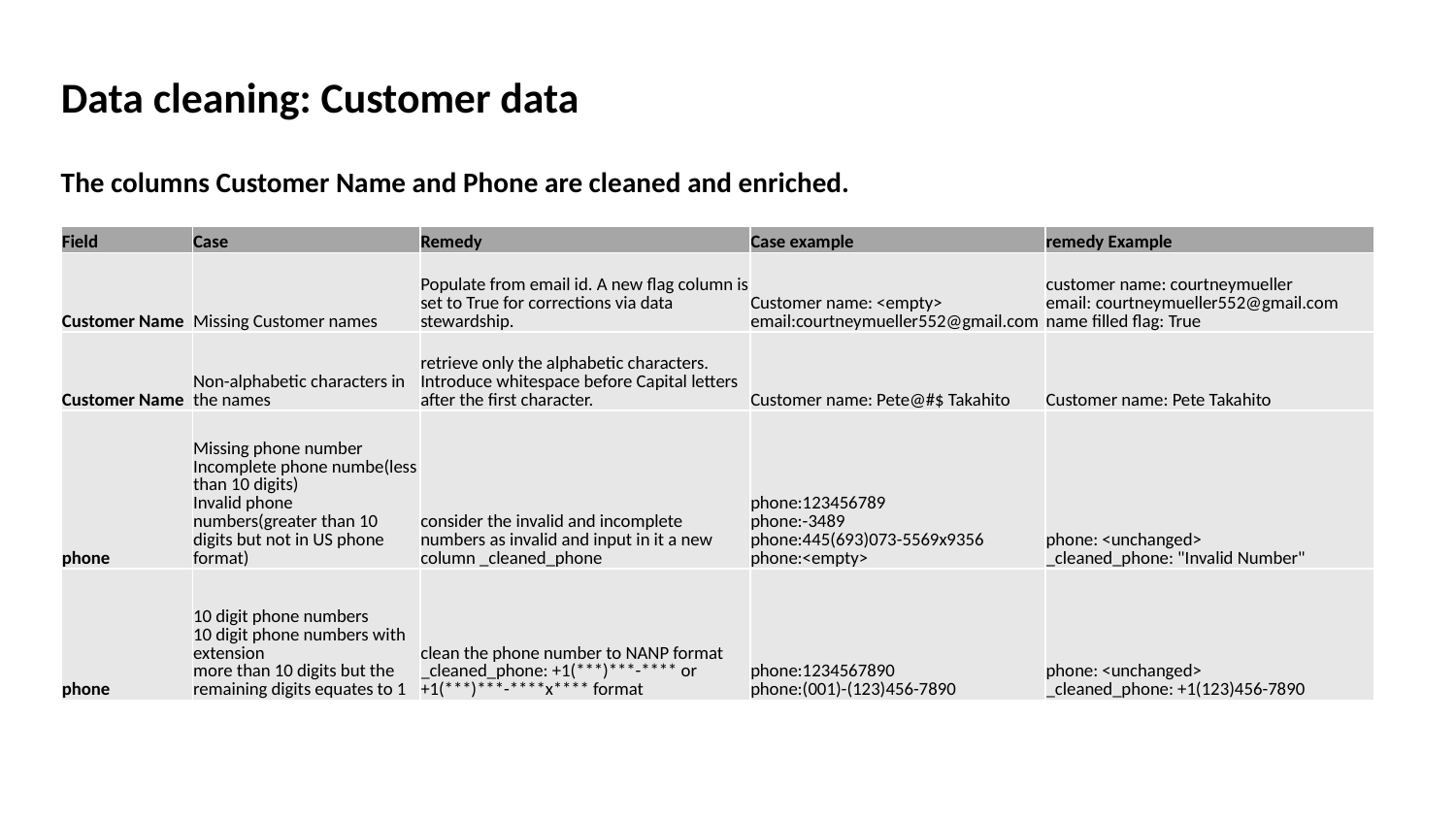

# Data cleaning: Customer data
The columns Customer Name and Phone are cleaned and enriched.

| Field | Case | Remedy | Case example | remedy Example |
| --- | --- | --- | --- | --- |
| Customer Name | Missing Customer names | Populate from email id. A new flag column is set to True for corrections via data stewardship. | Customer name: <empty> email:courtneymueller552@gmail.com | customer name: courtneymueller email: courtneymueller552@gmail.com name filled flag: True |
| Customer Name | Non-alphabetic characters in the names | retrieve only the alphabetic characters. Introduce whitespace before Capital letters after the first character. | Customer name: Pete@#$ Takahito | Customer name: Pete Takahito |
| phone | Missing phone number Incomplete phone numbe(less than 10 digits) Invalid phone numbers(greater than 10 digits but not in US phone format) | consider the invalid and incomplete numbers as invalid and input in it a new column \_cleaned\_phone | phone:123456789 phone:-3489 phone:445(693)073-5569x9356 phone:<empty> | phone: <unchanged> \_cleaned\_phone: "Invalid Number" |
| phone | 10 digit phone numbers 10 digit phone numbers with extension more than 10 digits but the remaining digits equates to 1 | clean the phone number to NANP format \_cleaned\_phone: +1(\*\*\*)\*\*\*-\*\*\*\* or +1(\*\*\*)\*\*\*-\*\*\*\*x\*\*\*\* format | phone:1234567890 phone:(001)-(123)456-7890 | phone: <unchanged> \_cleaned\_phone: +1(123)456-7890 |